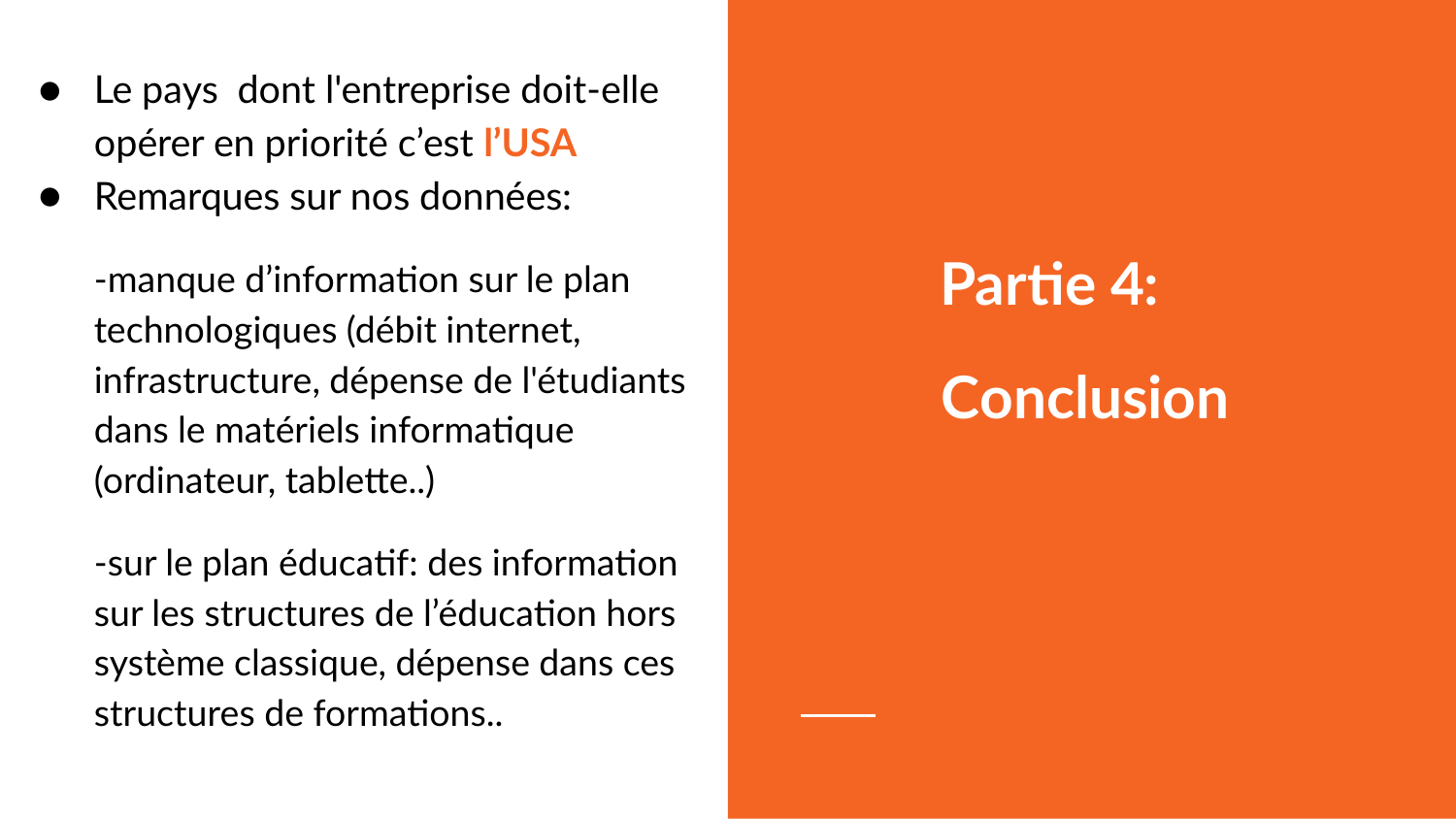

Le pays  dont l'entreprise doit-elle opérer en priorité c’est l’USA
Remarques sur nos données:
-manque d’information sur le plan technologiques (débit internet, infrastructure, dépense de l'étudiants dans le matériels informatique (ordinateur, tablette..)
-sur le plan éducatif: des information sur les structures de l’éducation hors système classique, dépense dans ces structures de formations..
Partie 4:
Conclusion